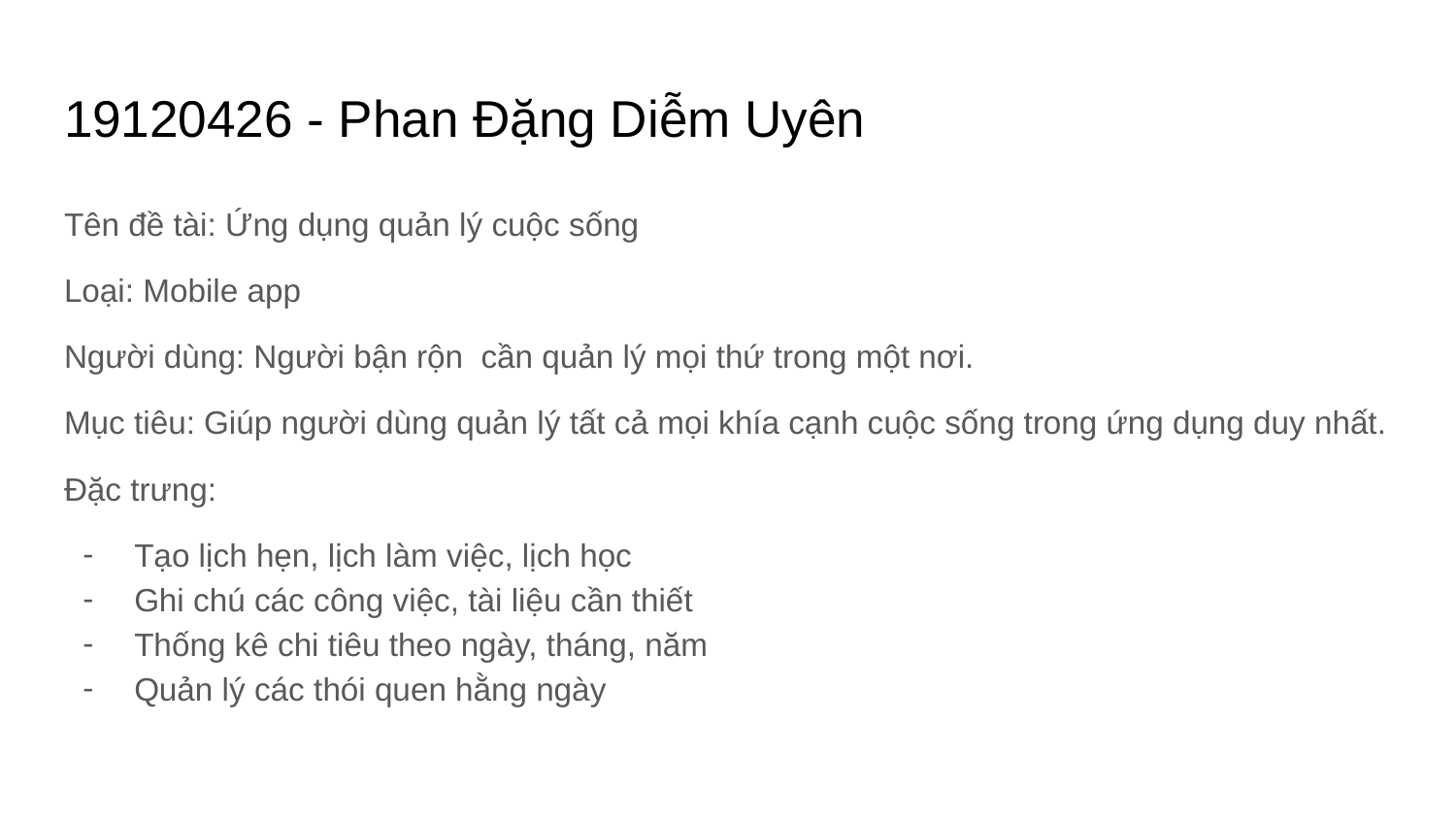

# 19120426 - Phan Đặng Diễm Uyên
Tên đề tài: Ứng dụng quản lý cuộc sống
Loại: Mobile app
Người dùng: Người bận rộn  cần quản lý mọi thứ trong một nơi.
Mục tiêu: Giúp người dùng quản lý tất cả mọi khía cạnh cuộc sống trong ứng dụng duy nhất.
Đặc trưng:
Tạo lịch hẹn, lịch làm việc, lịch học
Ghi chú các công việc, tài liệu cần thiết
Thống kê chi tiêu theo ngày, tháng, năm
Quản lý các thói quen hằng ngày